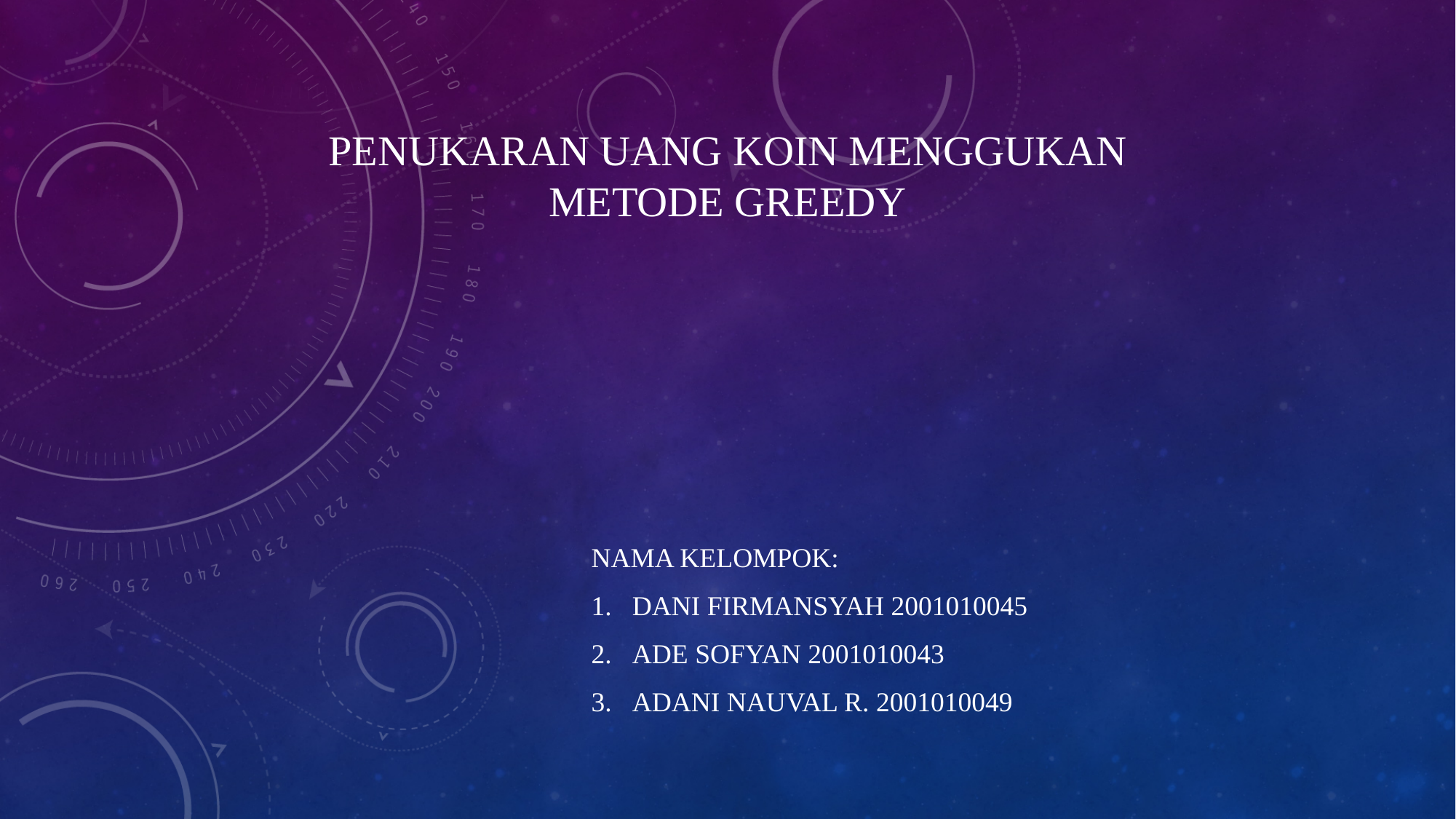

# Penukaran uang koin menggukan metode greedy
Nama kelompok:
Dani firmansyah 2001010045
Ade sofyan 2001010043
Adani nauval r. 2001010049